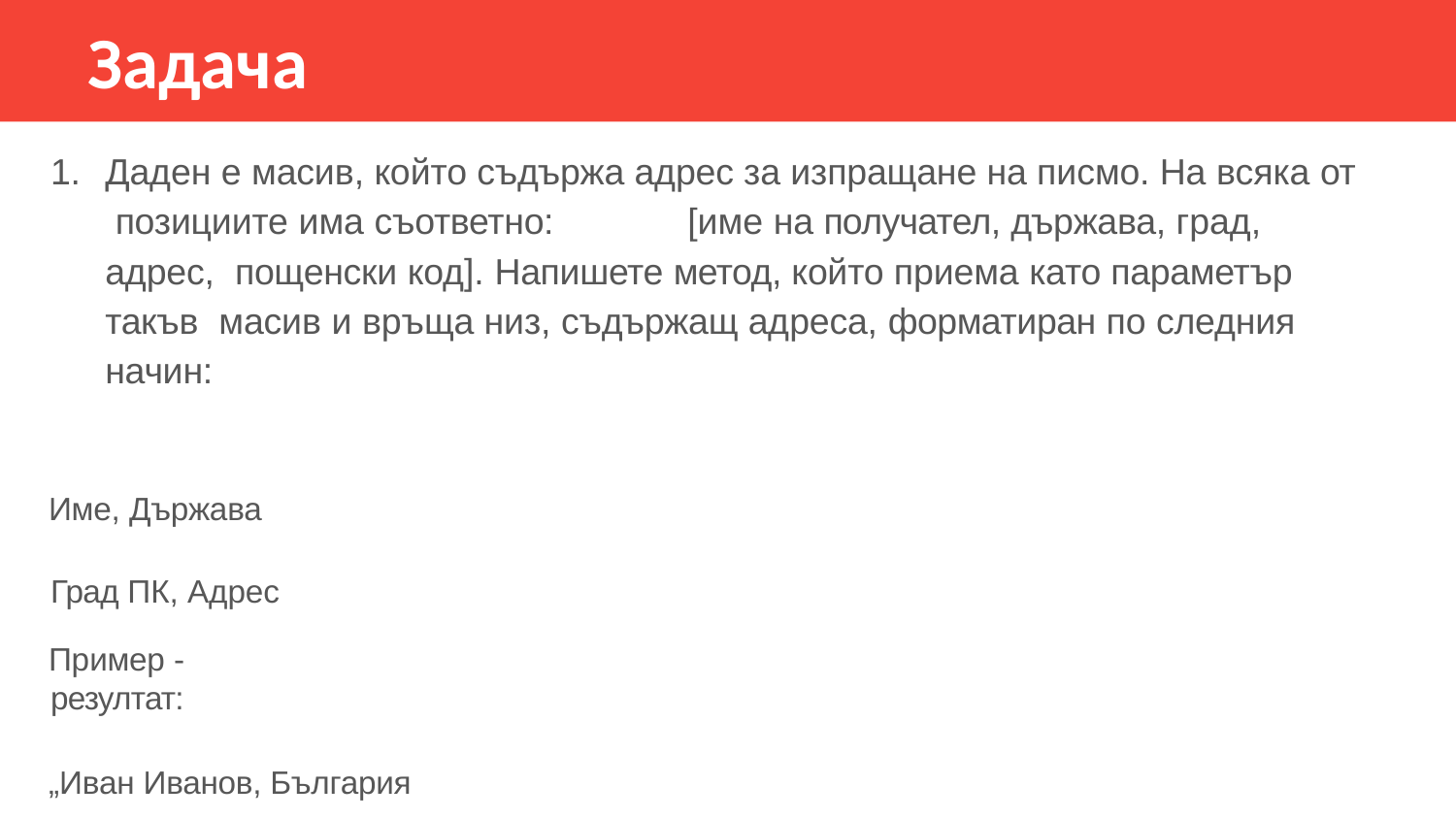

# Задача
1.	Даден е масив, който съдържа адрес за изпращане на писмо. На всяка от  позициите има съответно:	[име на получател, държава, град, адрес,  пощенски код]. Напишете метод, който приема като параметър такъв  масив и връща низ, съдържащ адреса, форматиран по следния начин:

Име, Държава  Град ПК, Адрес
Пример - резултат:
„Иван Иванов, България  Враца 3000, Ул. Кокиче 14“